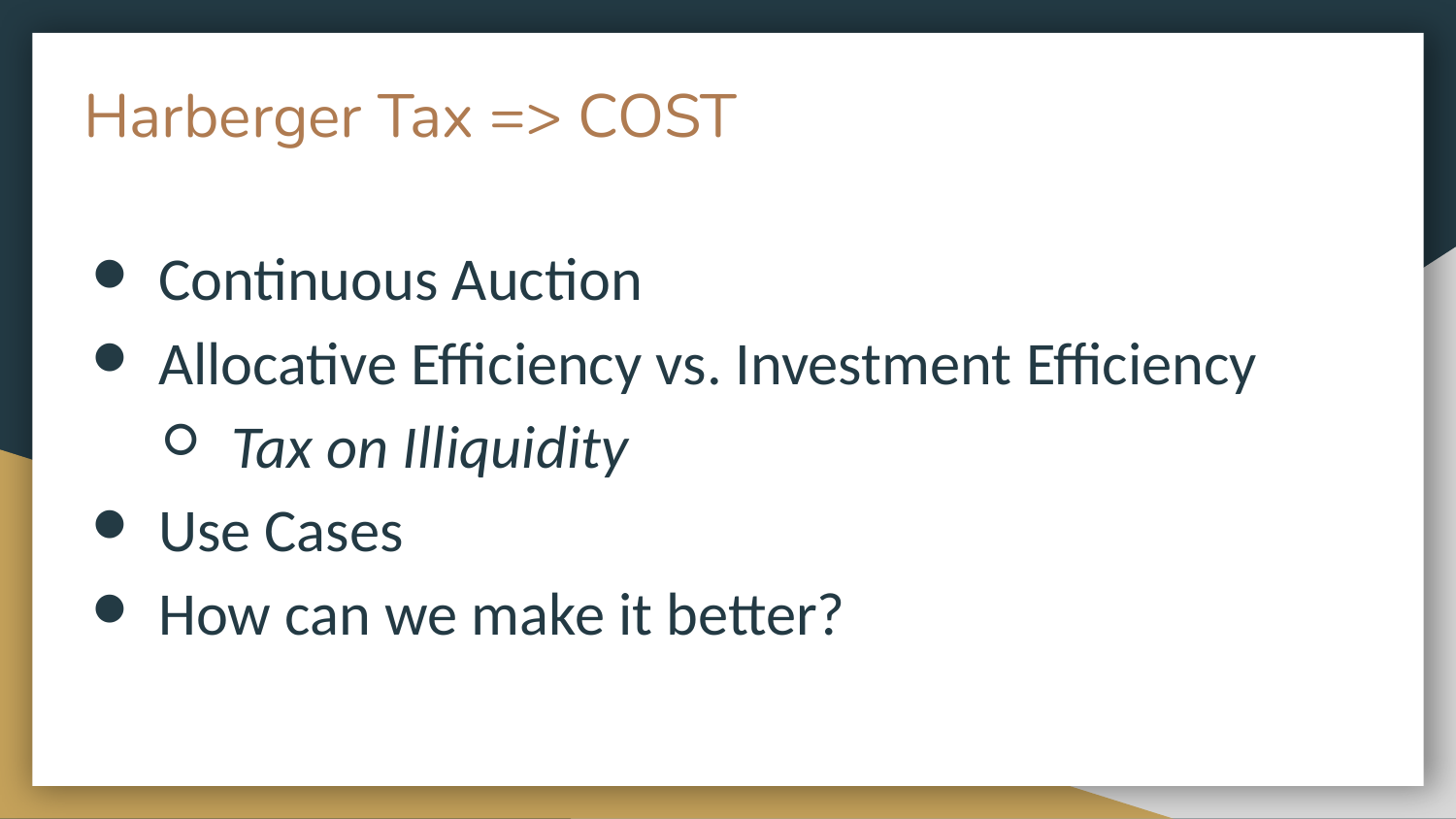

# Harberger Tax => COST
Continuous Auction
Allocative Efficiency vs. Investment Efficiency
Tax on Illiquidity
Use Cases
How can we make it better?